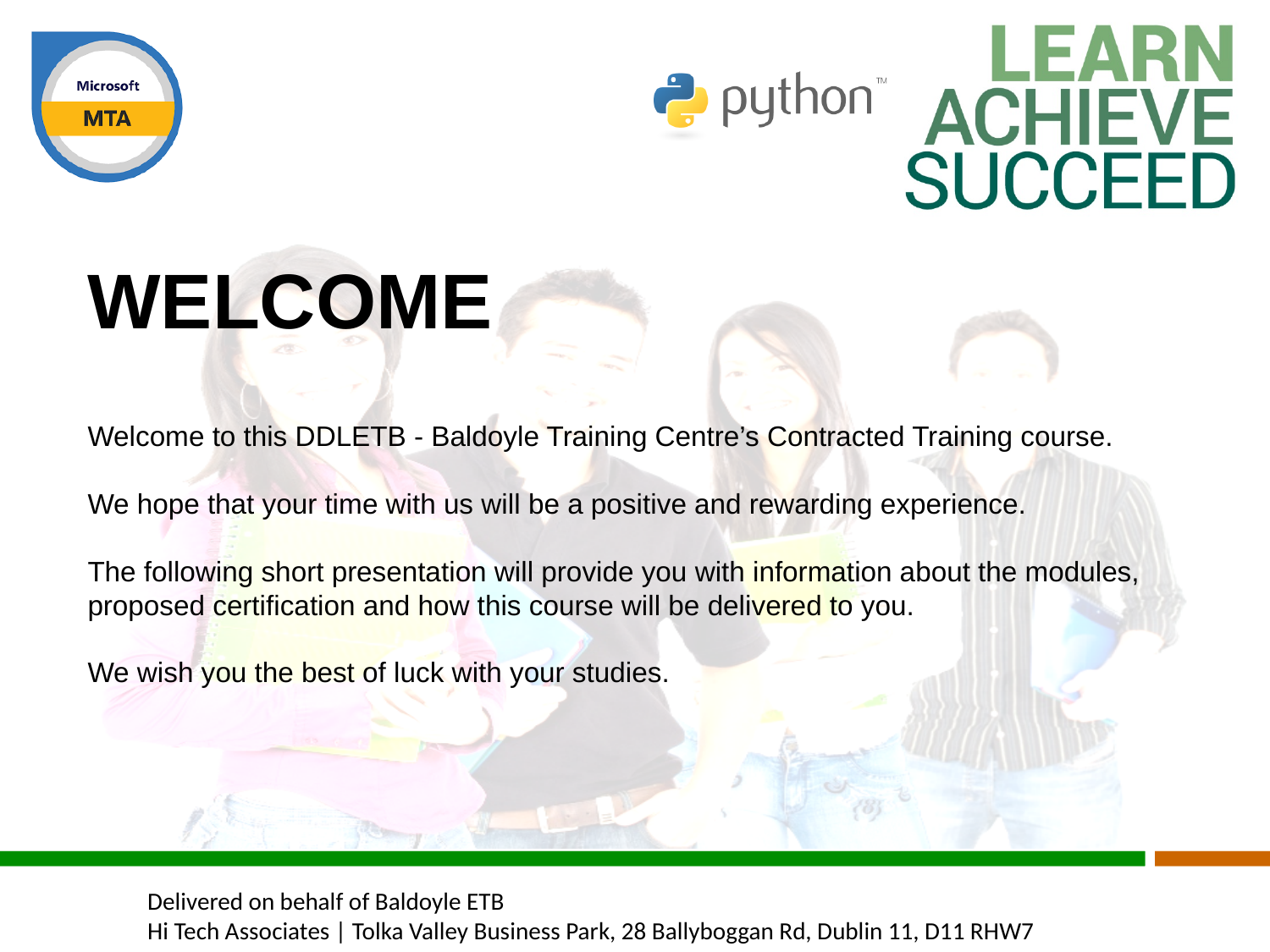

# WELCOME Welcome to this DDLETB - Baldoyle Training Centre’s Contracted Training course. We hope that your time with us will be a positive and rewarding experience. The following short presentation will provide you with information about the modules, proposed certification and how this course will be delivered to you. We wish you the best of luck with your studies.